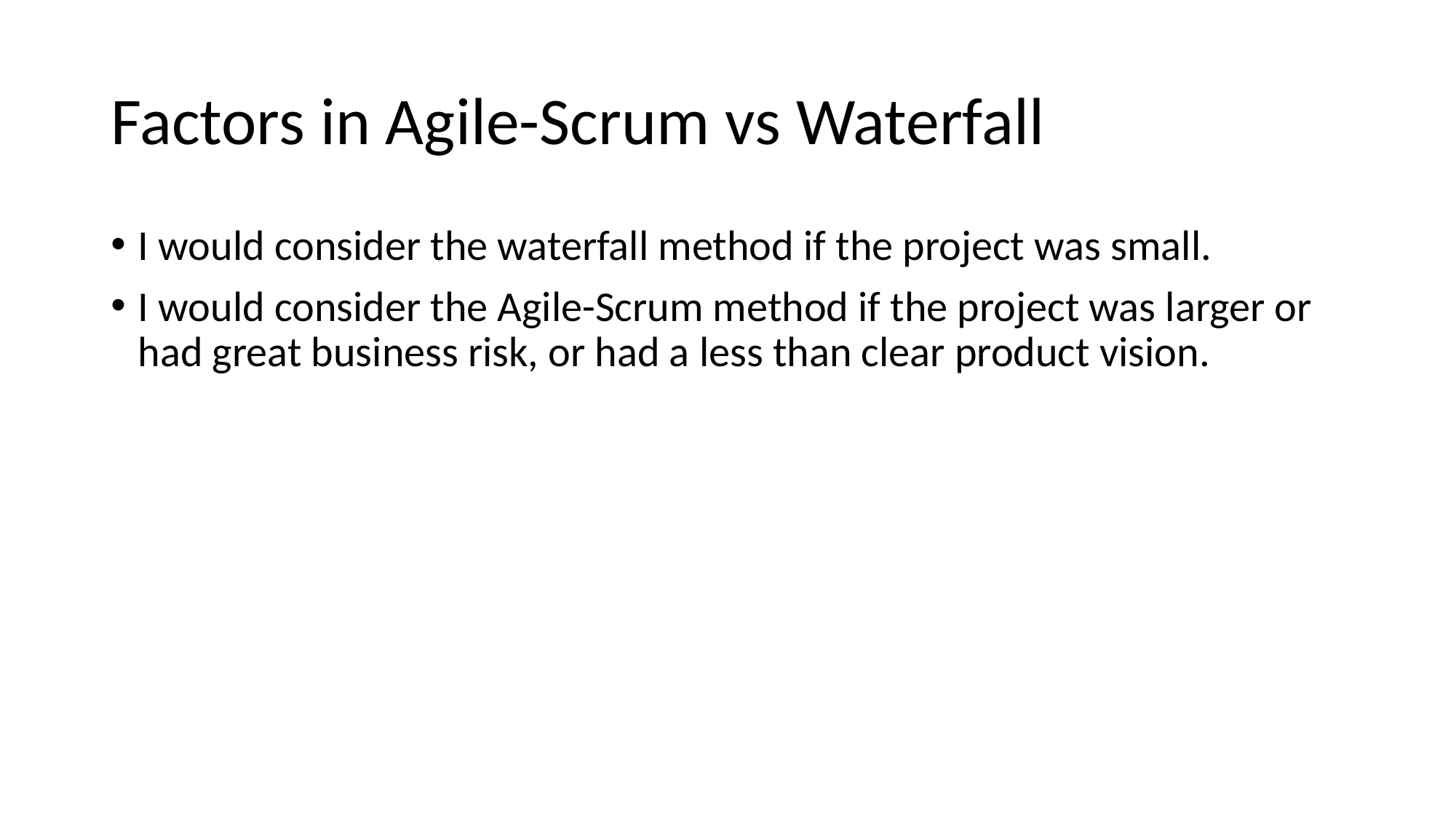

# Factors in Agile-Scrum vs Waterfall
I would consider the waterfall method if the project was small.
I would consider the Agile-Scrum method if the project was larger or had great business risk, or had a less than clear product vision.